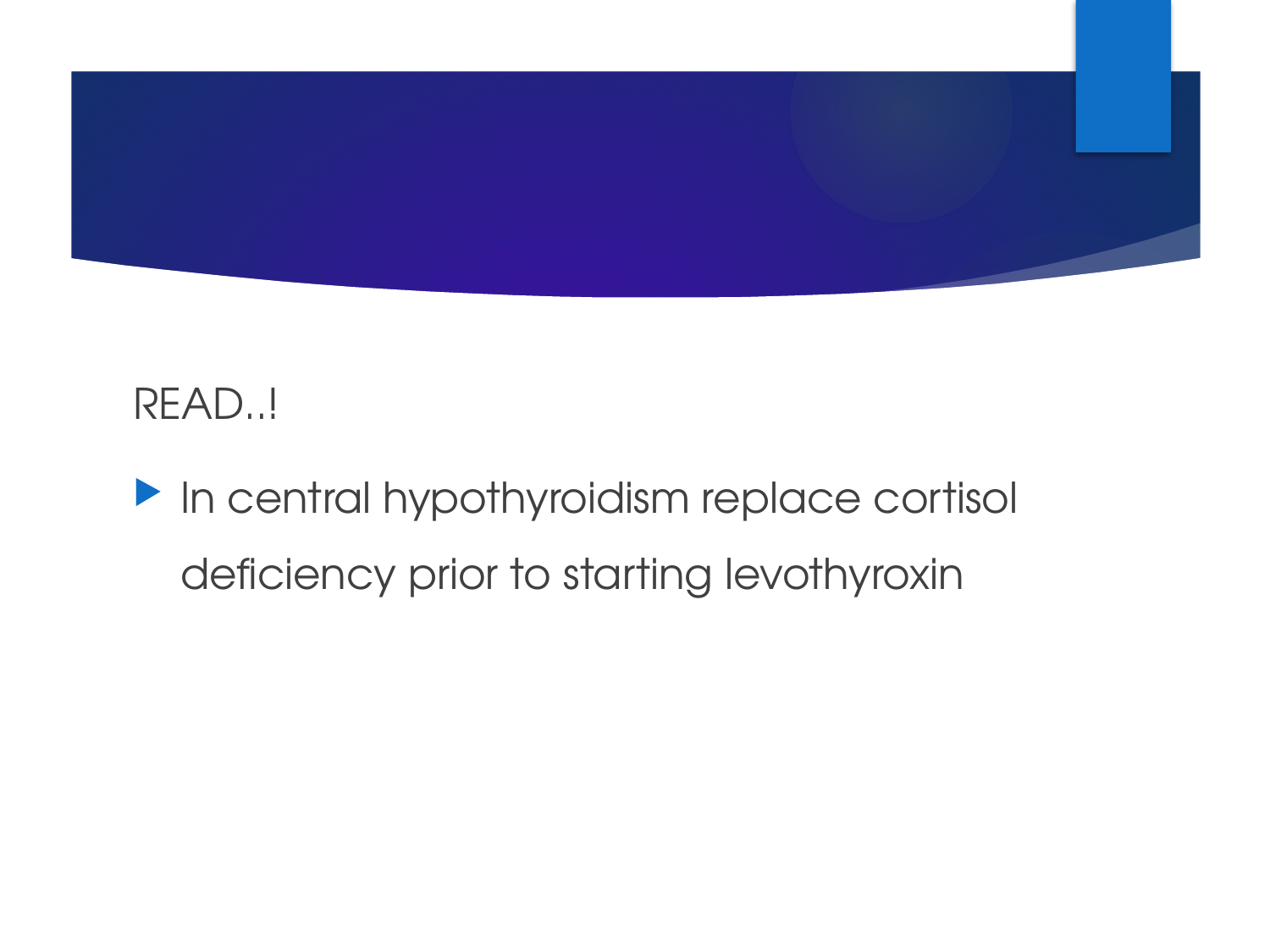

#
READ..!
In central hypothyroidism replace cortisol deficiency prior to starting levothyroxin